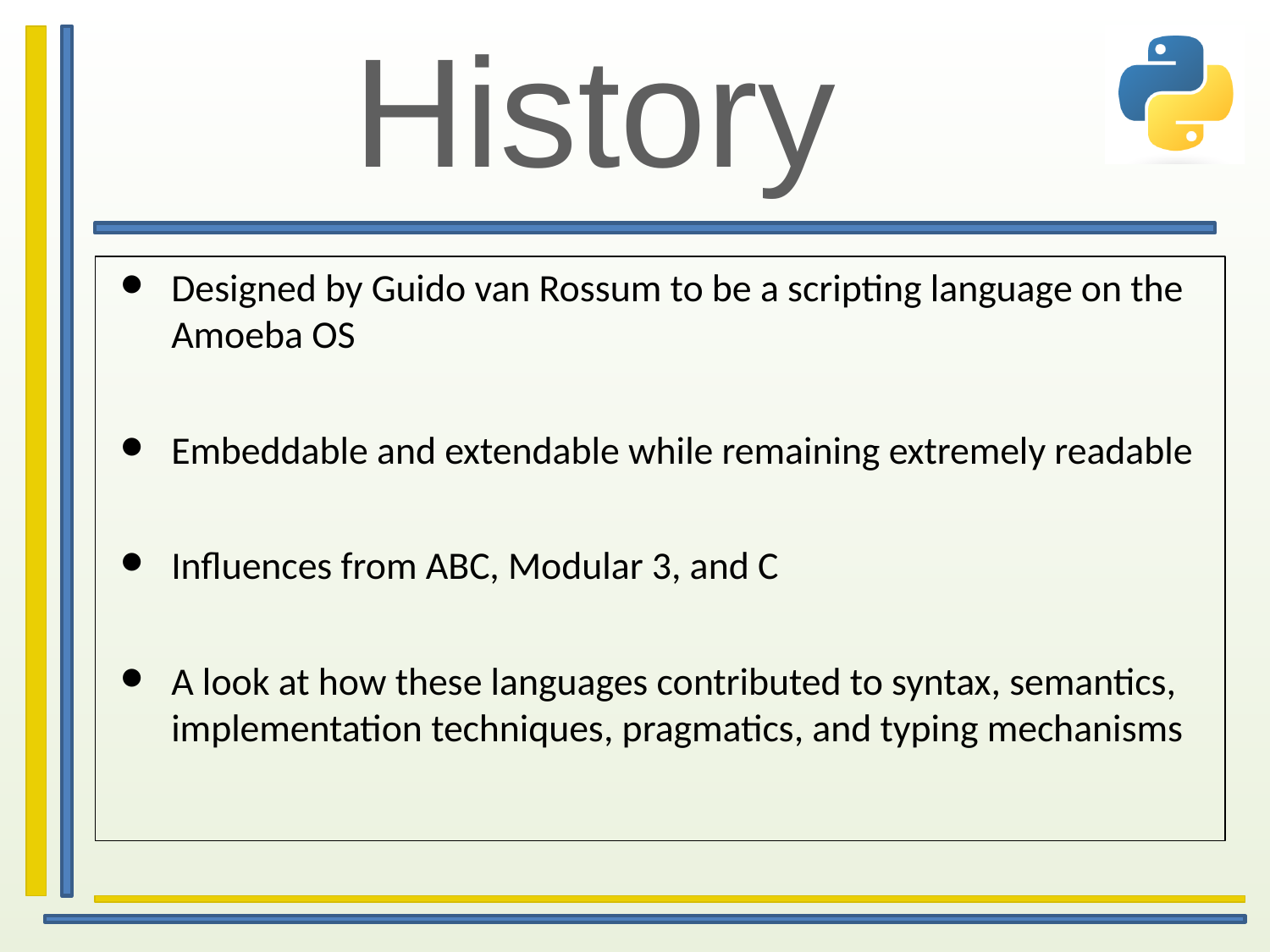

# History

Designed by Guido van Rossum to be a scripting language on the Amoeba OS

Embeddable and extendable while remaining extremely readable

Influences from ABC, Modular 3, and C

A look at how these languages contributed to syntax, semantics, implementation techniques, pragmatics, and typing mechanisms